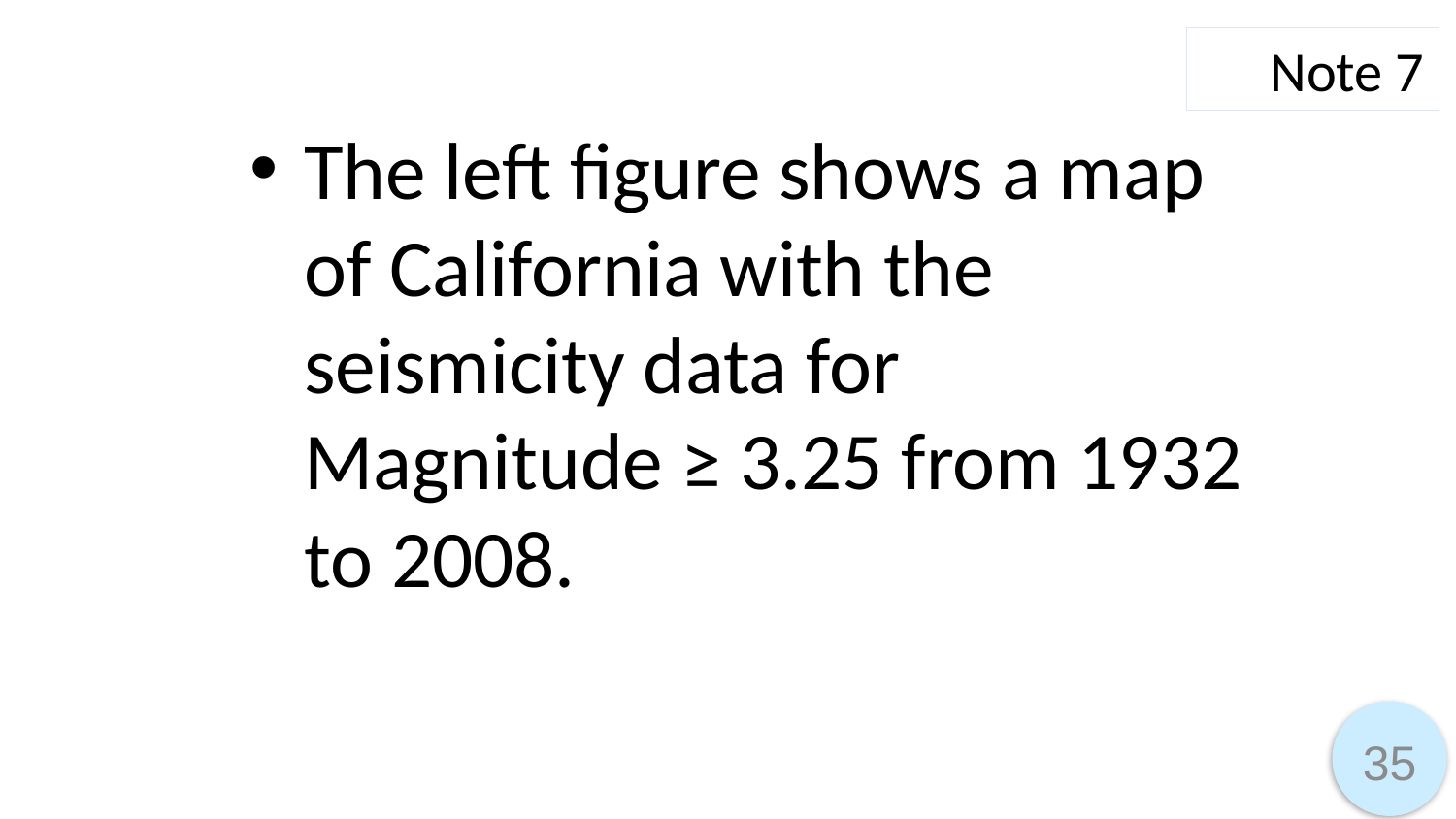

Note 7
The left figure shows a map of California with the seismicity data for Magnitude ≥ 3.25 from 1932 to 2008.
35